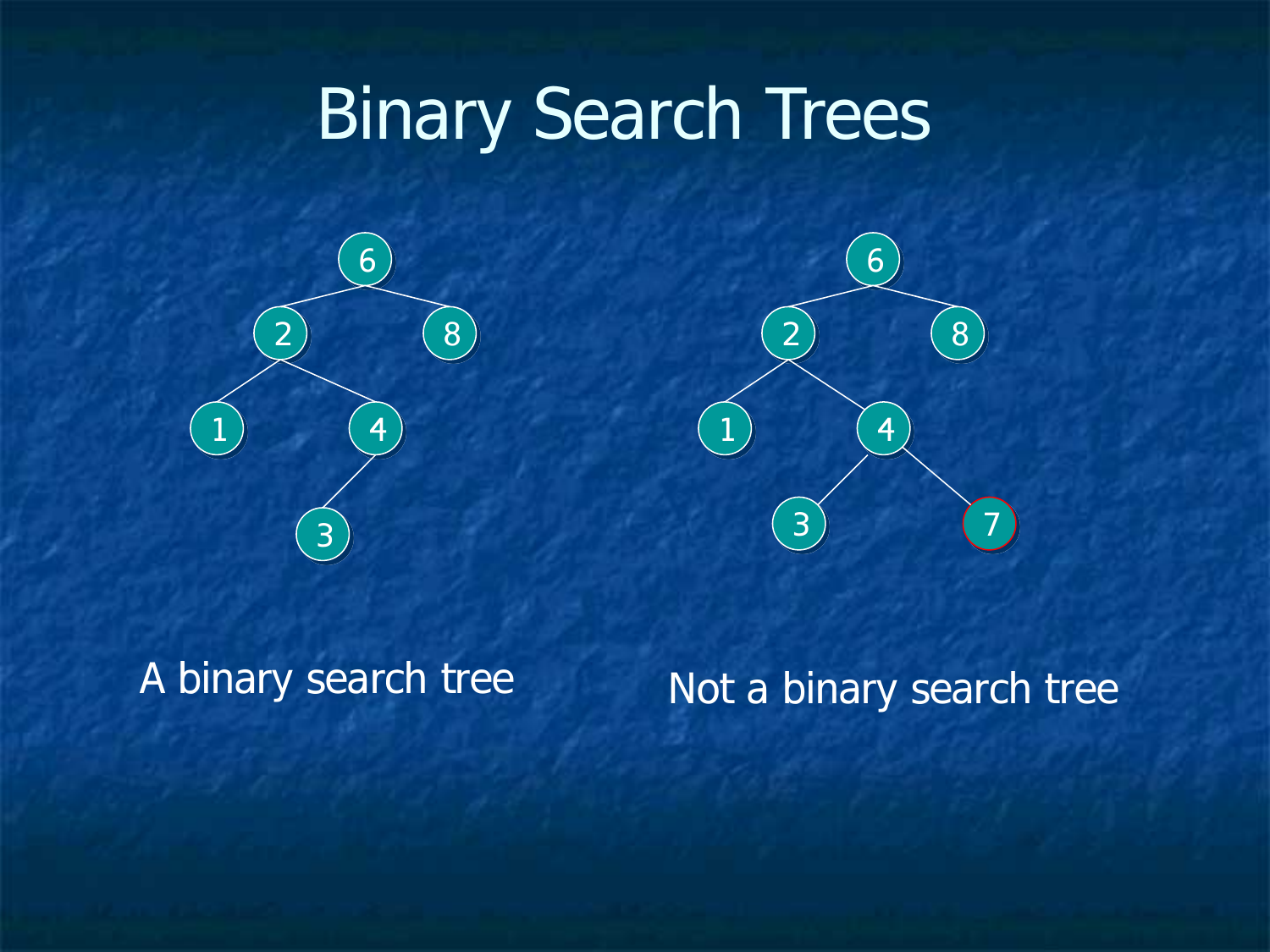

# Binary Search Trees
6
6
2
8
2
8
1
4
1
4
3
7
3
A binary search tree
Not a binary search tree